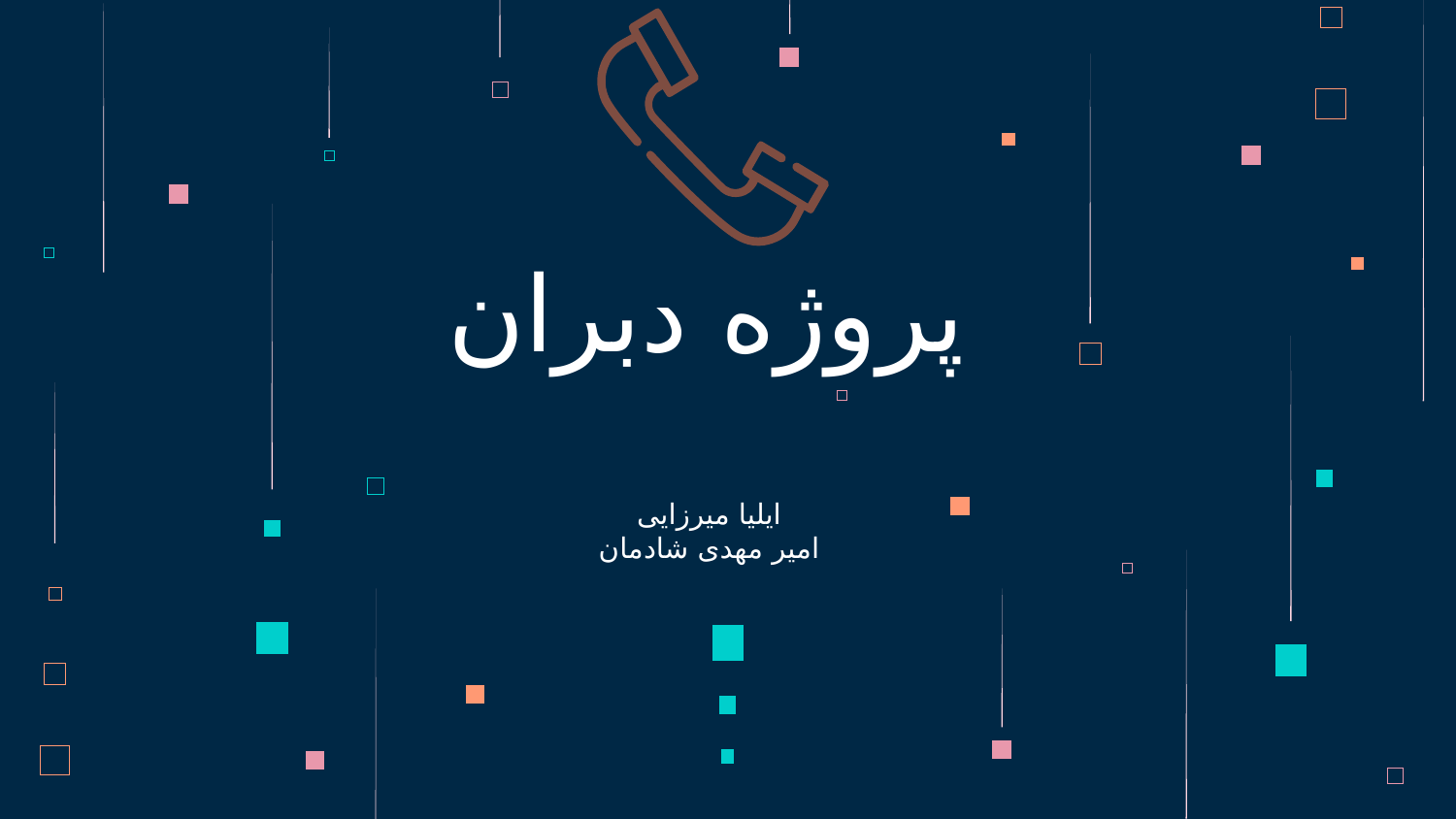

# پروژه دبران

ایلیا میرزایی
امیر مهدی شادمان